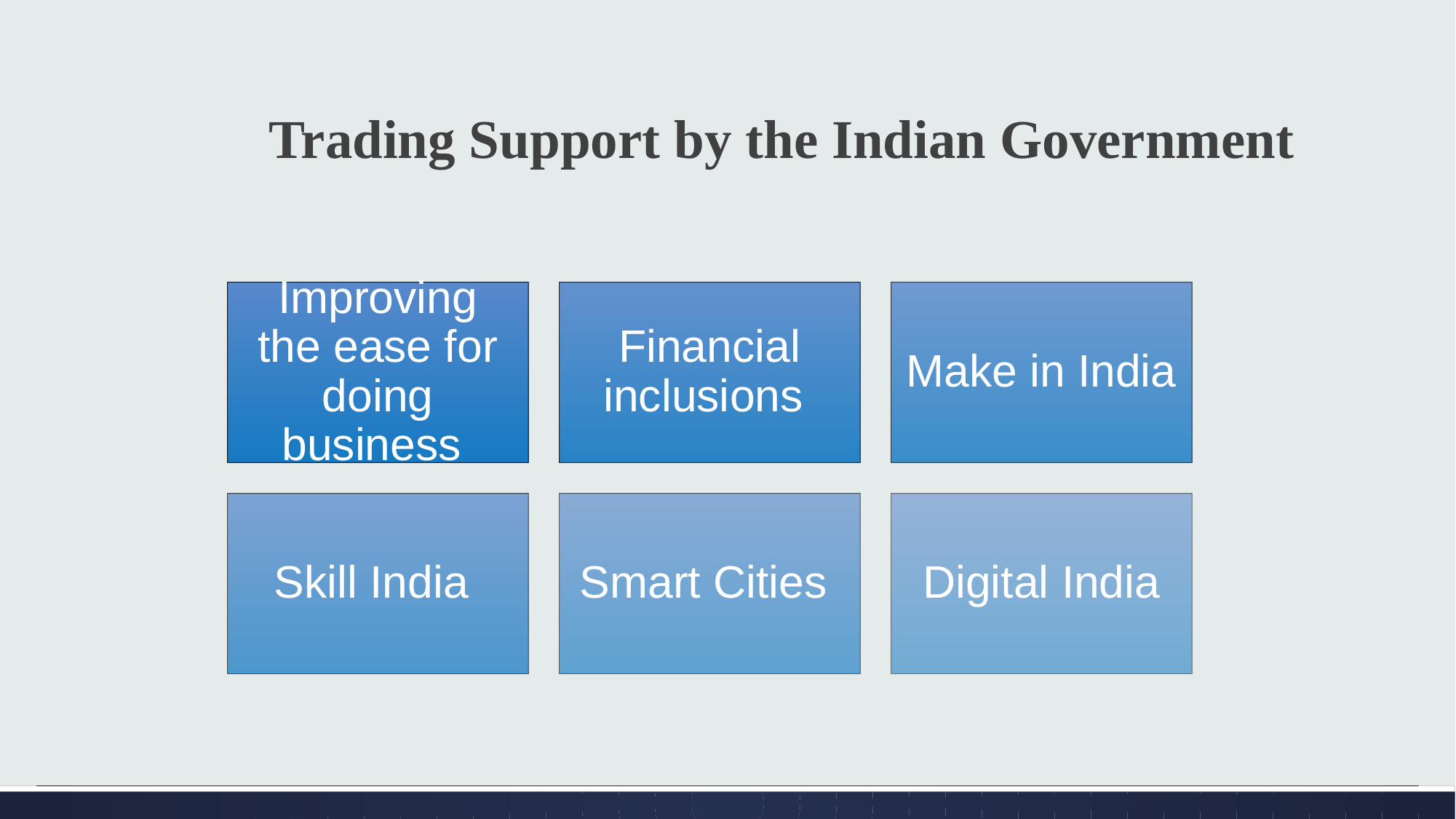

Trading Support by the Indian Government
Improving the ease for doing business
Financial inclusions
Make in India
Skill India
Smart Cities
Digital India